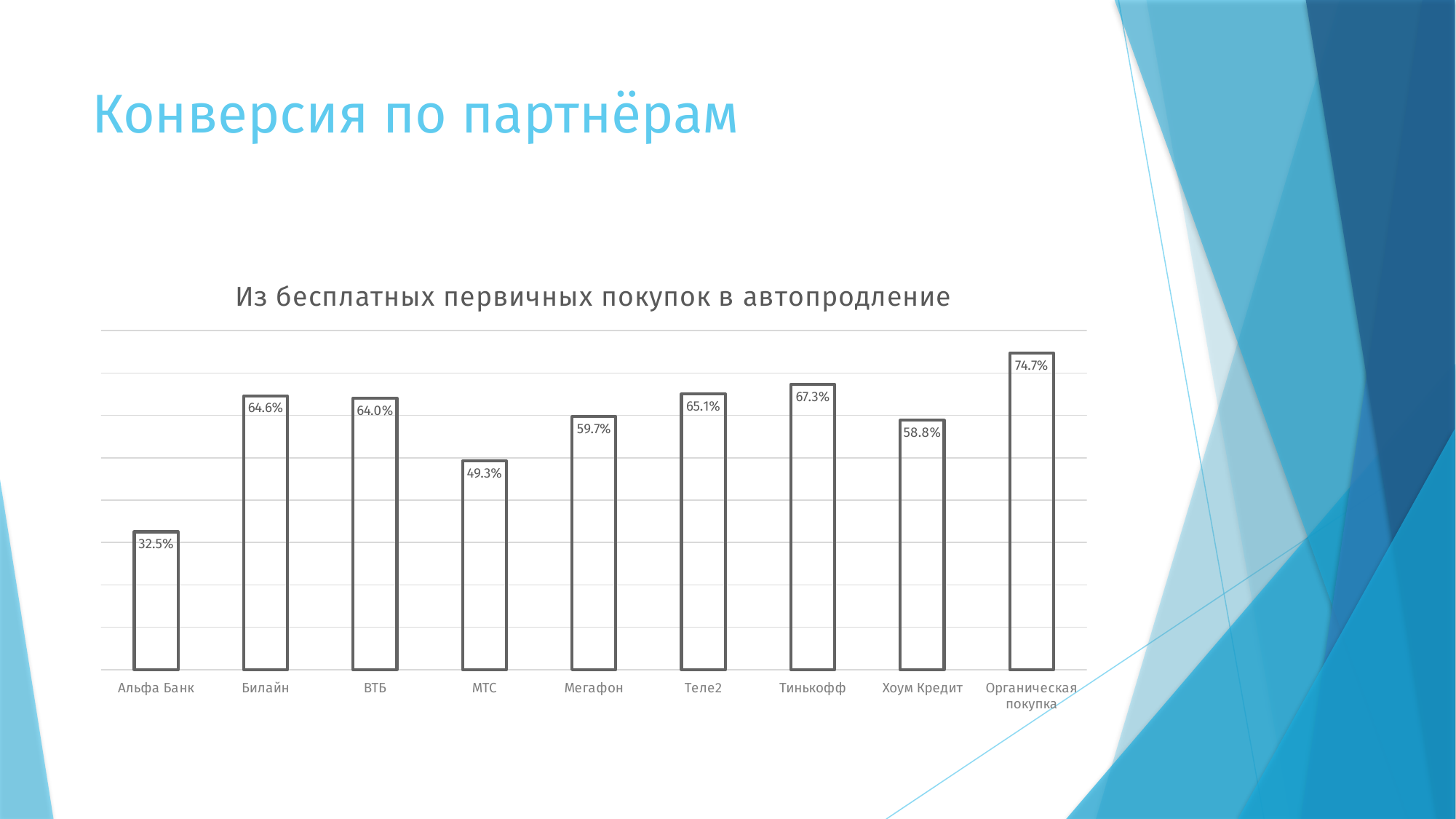

# Конверсия по партнёрам

### Chart: Из бесплатных первичных покупок в автопродление

| Category | Конверсия |
|---|---|
| Альфа Банк | 0.325342466 |
| Билайн | 0.645977011 |
| ВТБ | 0.640483384 |
| МТС | 0.492625369 |
| Мегафон | 0.597222222 |
| Теле2 | 0.650684932 |
| Тинькофф | 0.673202614 |
| Хоум Кредит | 0.588435374 |
| Органическая покупка | 0.747004933 |